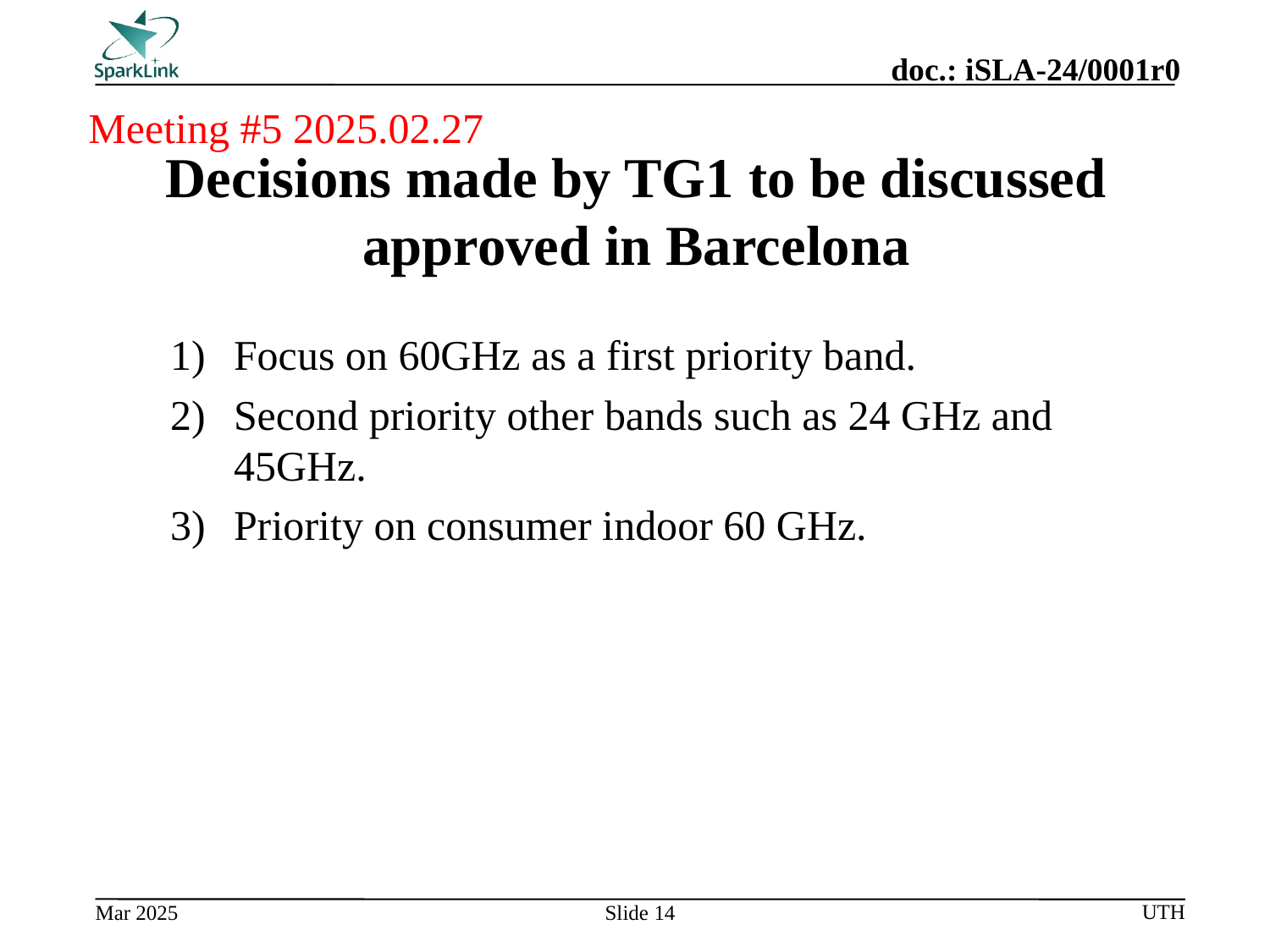

Meeting #5 2025.02.27
# Decisions made by TG1 to be discussed approved in Barcelona

Focus on 60GHz as a first priority band.
Second priority other bands such as 24 GHz and 45GHz.
Priority on consumer indoor 60 GHz.
Slide 14